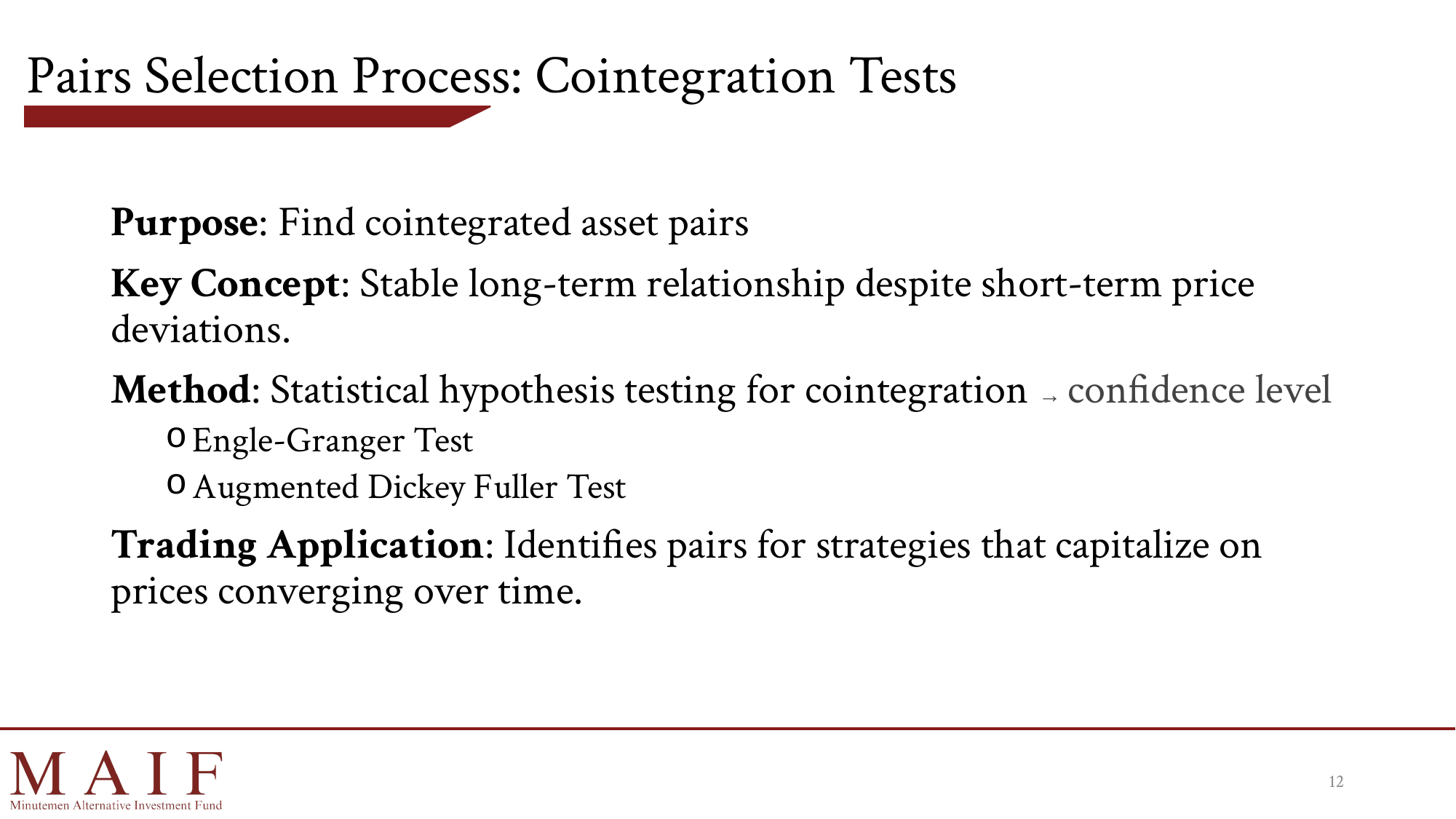

# Pairs Selection Process: Cointegration Tests
Purpose: Find cointegrated asset pairs
Key Concept: Stable long-term relationship despite short-term price deviations.
Method: Statistical hypothesis testing for cointegration → confidence level
Engle-Granger Test
Augmented Dickey Fuller Test
Trading Application: Identifies pairs for strategies that capitalize on prices converging over time.
12